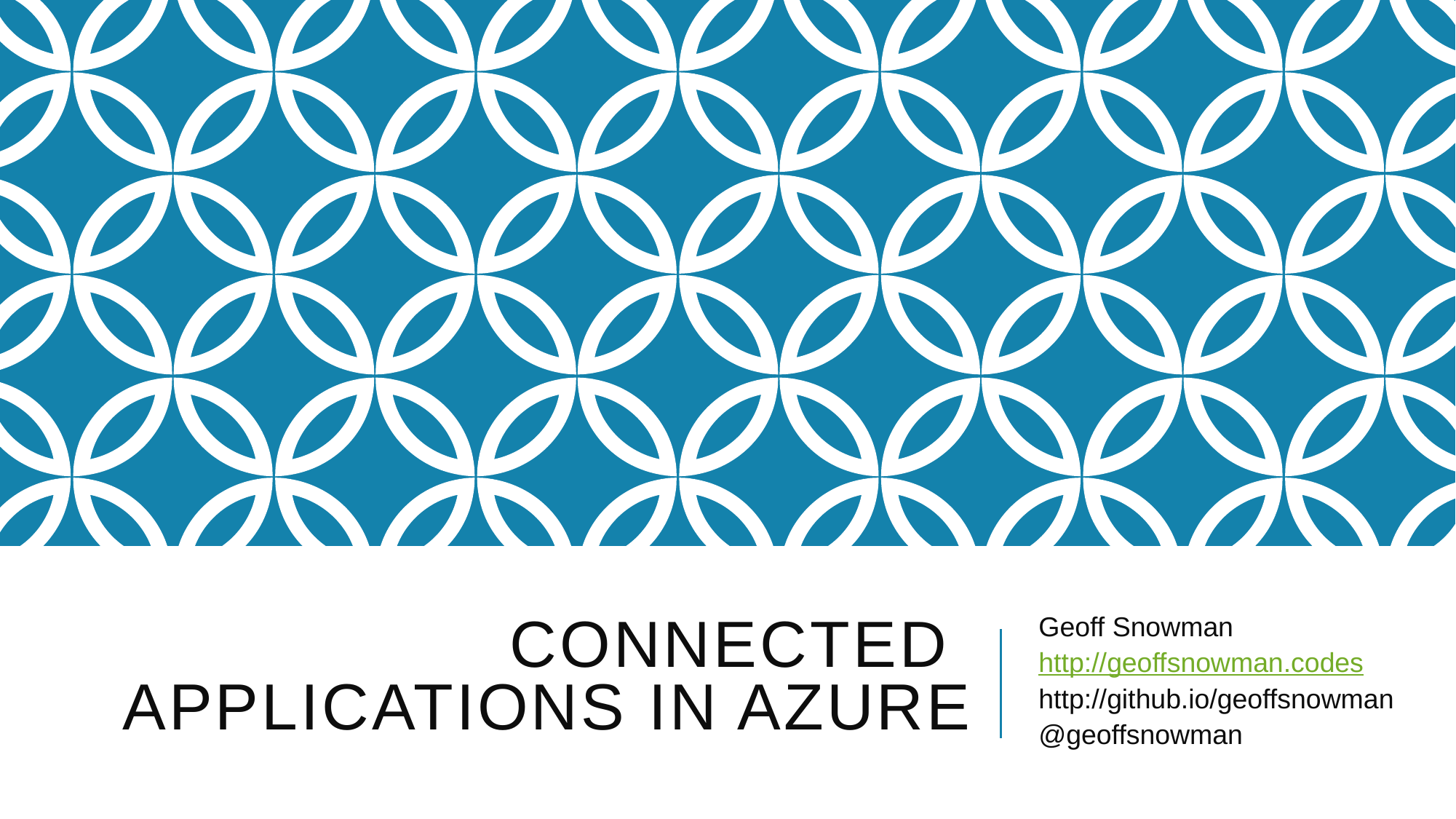

# Connected Applications in Azure
Geoff Snowman
http://geoffsnowman.codes
http://github.io/geoffsnowman
@geoffsnowman